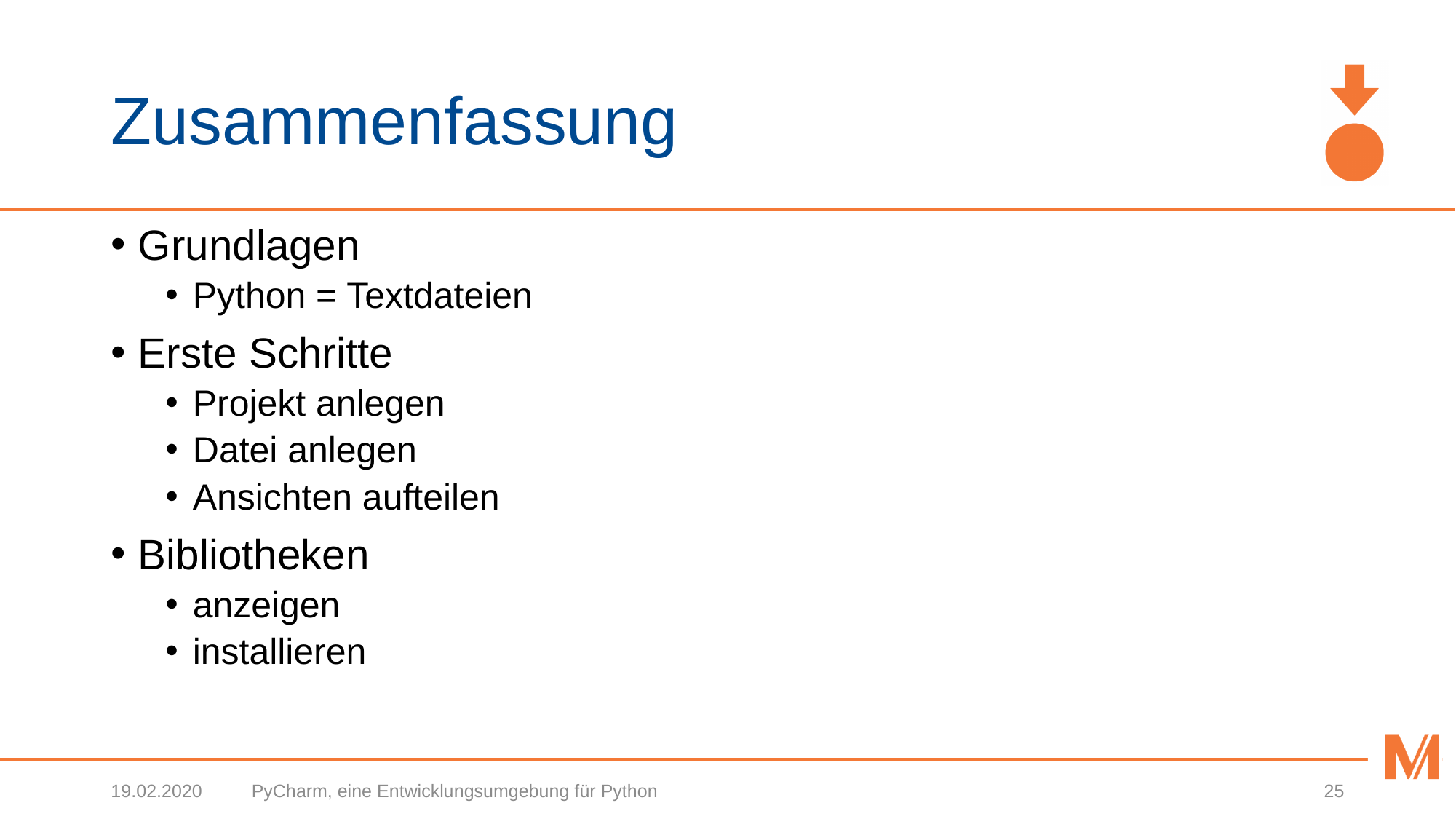

# Zusammenfassung
Grundlagen
Python = Textdateien
Erste Schritte
Projekt anlegen
Datei anlegen
Ansichten aufteilen
Bibliotheken
anzeigen
installieren
19.02.2020
PyCharm, eine Entwicklungsumgebung für Python
25